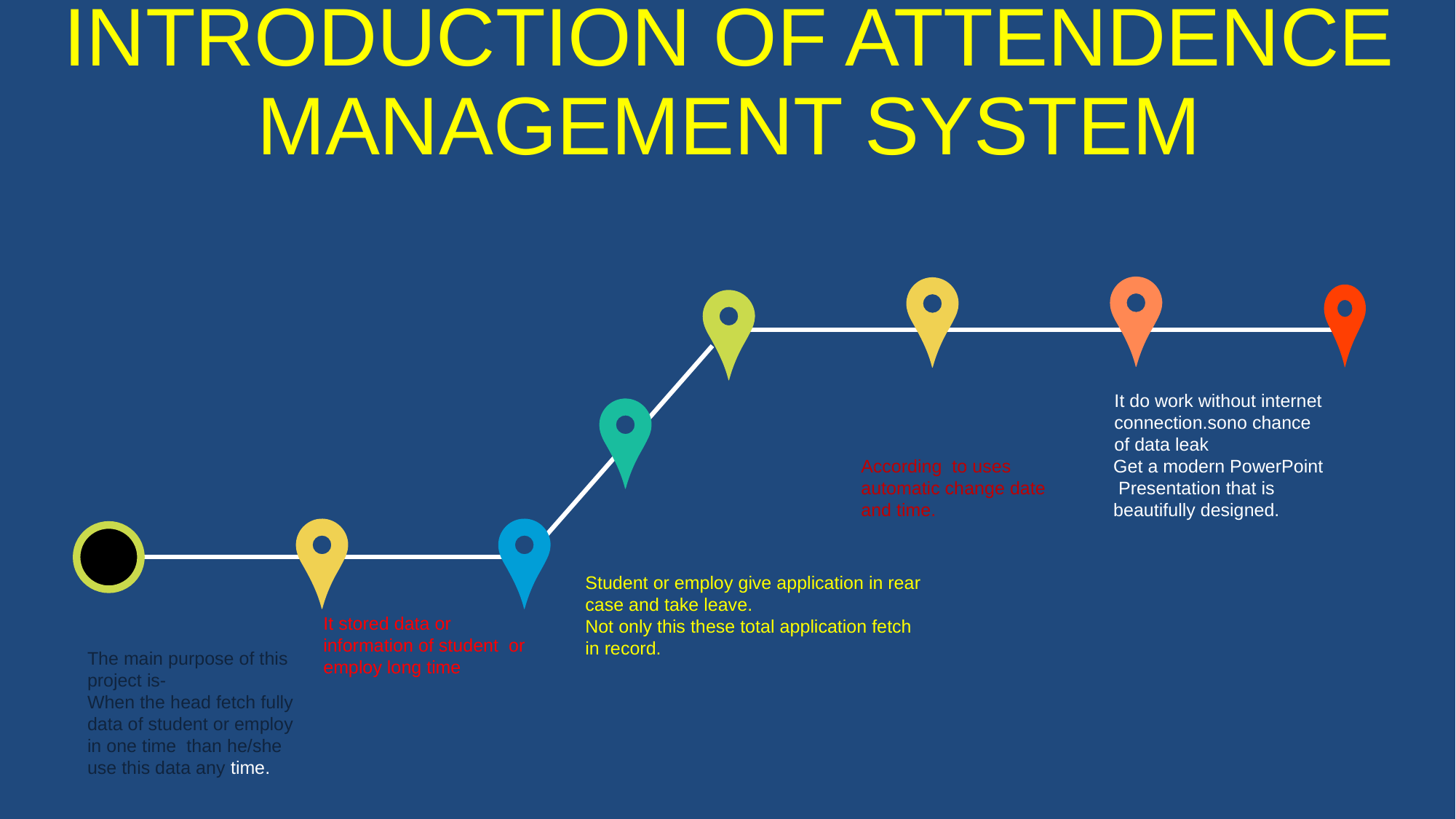

INTRODUCTION OF ATTENDENCE MANAGEMENT SYSTEM

It do work without internet connection.sono chance of data leak
Get a modern PowerPoint  Presentation that is  beautifully designed.

According  to uses automatic change date and time.

Student or employ give application in rear case and take leave.
Not only this these total application fetch in record.
It stored data or information of student  or employ long time

The main purpose of this project is-
When the head fetch fully data of student or employ in one time  than he/she use this data any time.